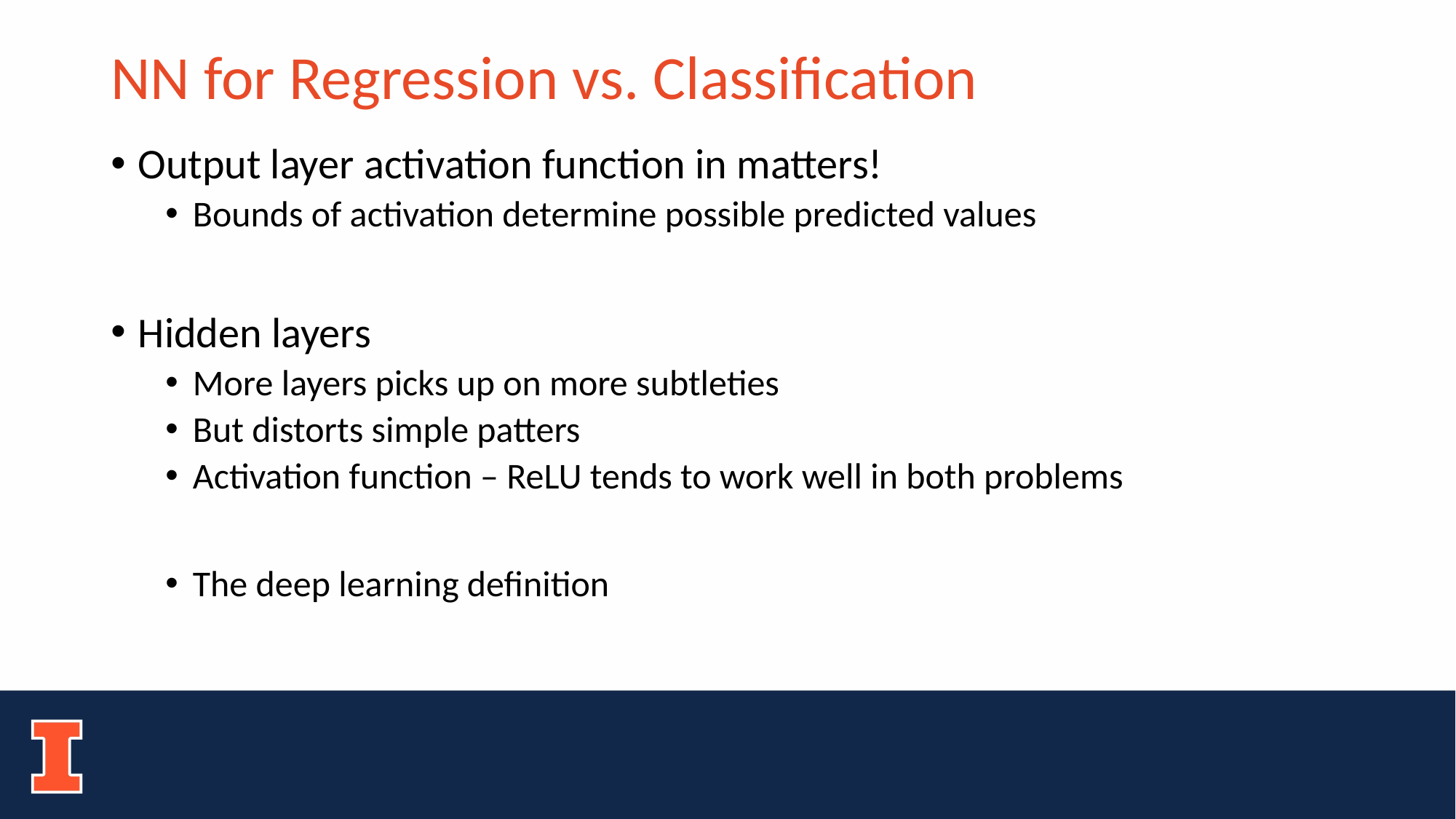

# NN for Regression vs. Classification
Output layer activation function in matters!
Bounds of activation determine possible predicted values

Hidden layers
More layers picks up on more subtleties
But distorts simple patters
Activation function – ReLU tends to work well in both problems

The deep learning definition